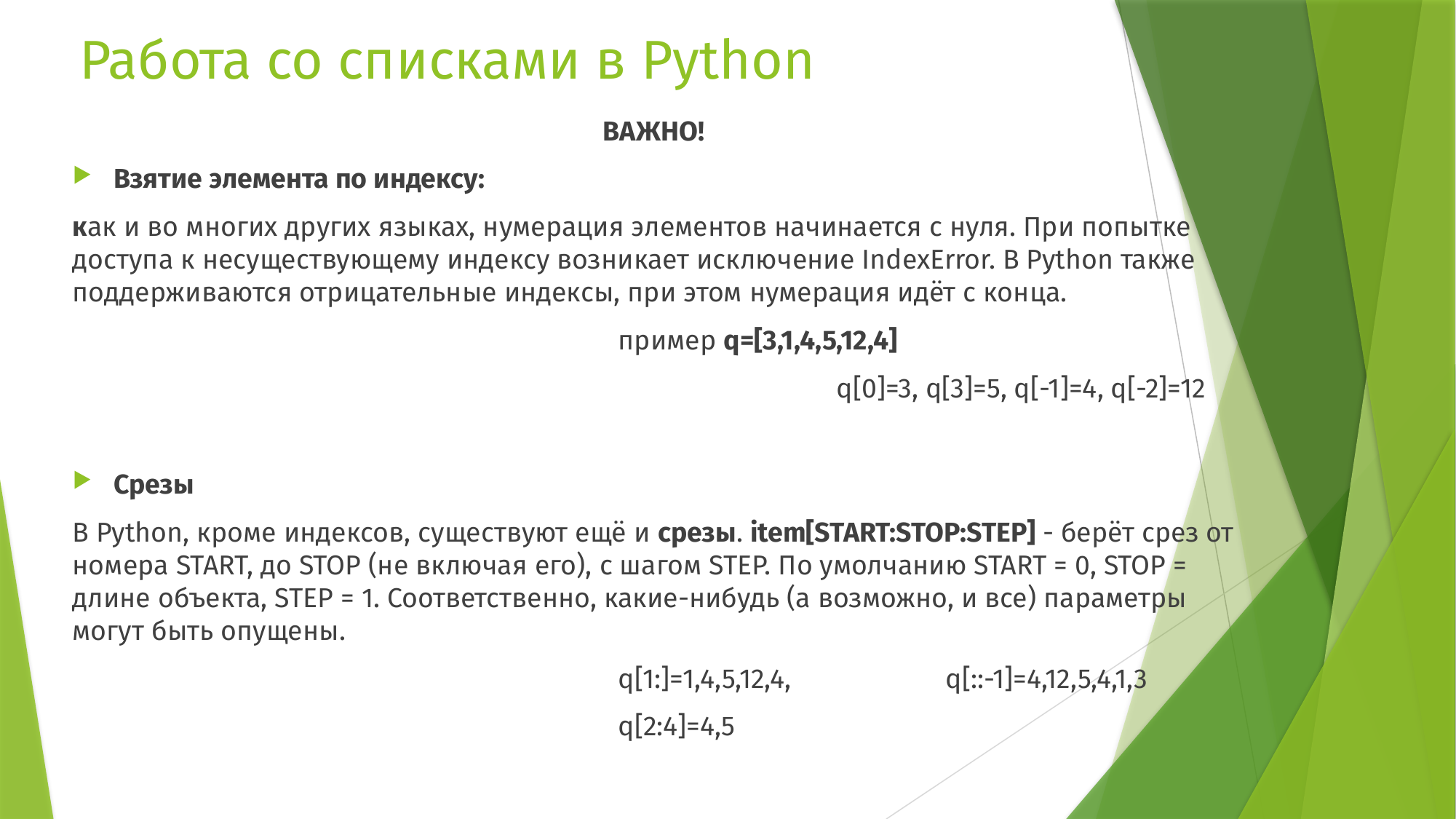

# Работа со списками в Python
ВАЖНО!
Взятие элемента по индексу:
как и во многих других языках, нумерация элементов начинается с нуля. При попытке доступа к несуществующему индексу возникает исключение IndexError. В Python также поддерживаются отрицательные индексы, при этом нумерация идёт с конца.
					пример q=[3,1,4,5,12,4]
							q[0]=3, q[3]=5, q[-1]=4, q[-2]=12

Срезы
В Python, кроме индексов, существуют ещё и срезы. item[START:STOP:STEP] - берёт срез от номера START, до STOP (не включая его), с шагом STEP. По умолчанию START = 0, STOP = длине объекта, STEP = 1. Соответственно, какие-нибудь (а возможно, и все) параметры могут быть опущены.
					q[1:]=1,4,5,12,4, 		q[::-1]=4,12,5,4,1,3
					q[2:4]=4,5